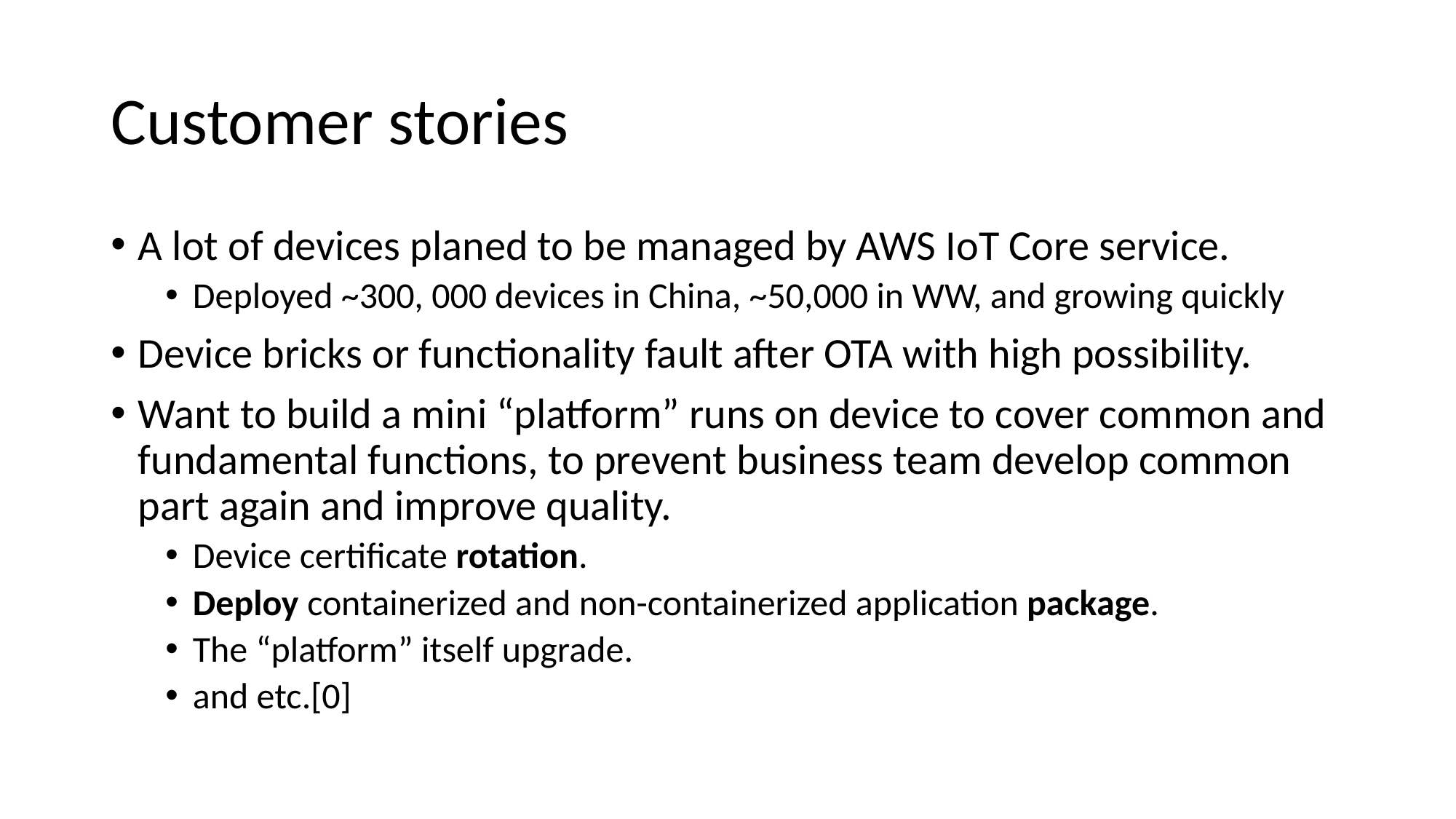

# Customer stories
A lot of devices planed to be managed by AWS IoT Core service.
Deployed ~300, 000 devices in China, ~50,000 in WW, and growing quickly
Device bricks or functionality fault after OTA with high possibility.
Want to build a mini “platform” runs on device to cover common and fundamental functions, to prevent business team develop common part again and improve quality.
Device certificate rotation.
Deploy containerized and non-containerized application package.
The “platform” itself upgrade.
and etc.[0]